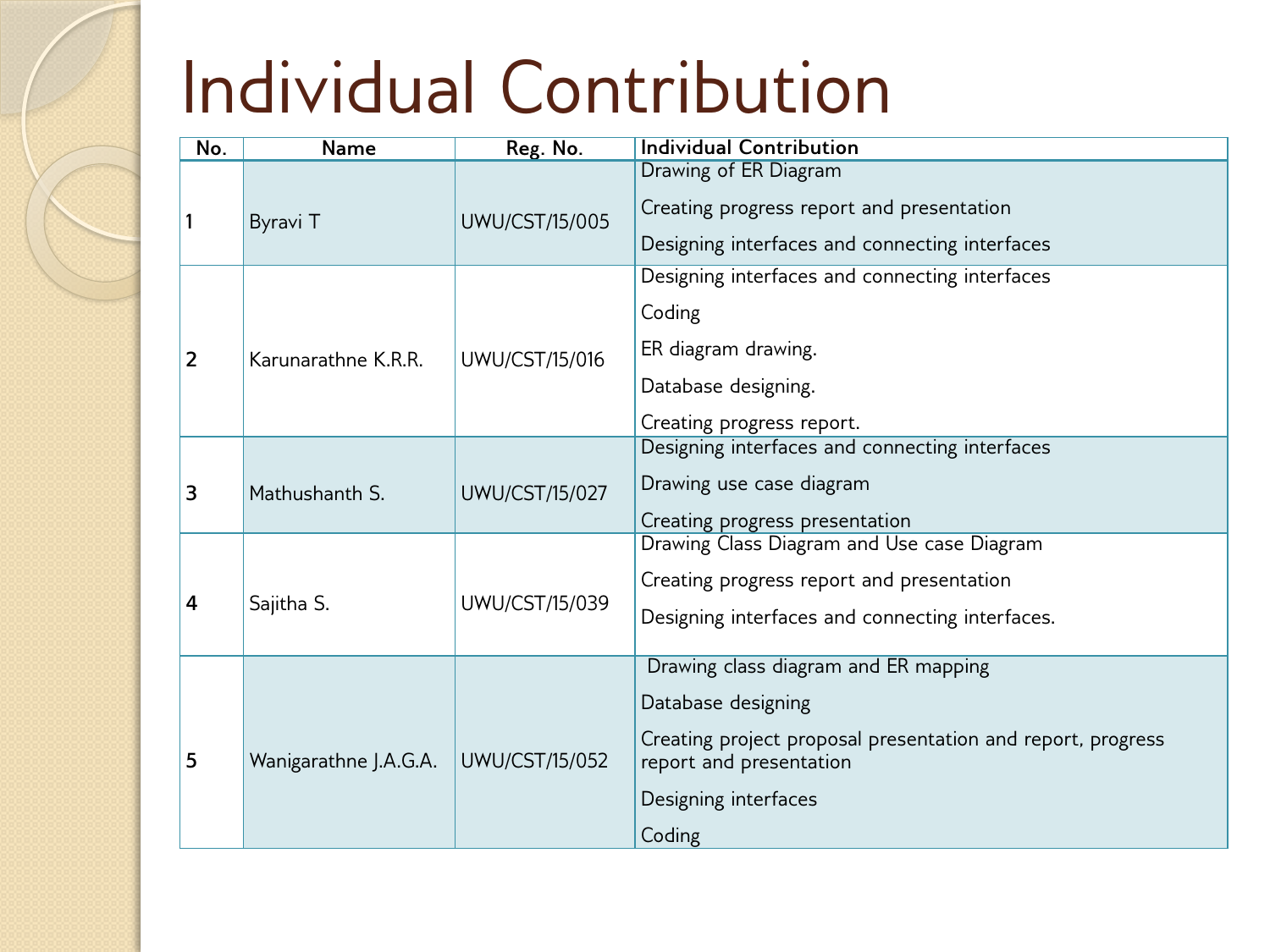

# Individual Contribution
| No. | Name | Reg. No. | Individual Contribution |
| --- | --- | --- | --- |
| 1 | Byravi T | UWU/CST/15/005 | Drawing of ER Diagram Creating progress report and presentation Designing interfaces and connecting interfaces |
| 2 | Karunarathne K.R.R. | UWU/CST/15/016 | Designing interfaces and connecting interfaces Coding ER diagram drawing. Database designing. Creating progress report. |
| 3 | Mathushanth S. | UWU/CST/15/027 | Designing interfaces and connecting interfaces Drawing use case diagram Creating progress presentation |
| 4 | Sajitha S. | UWU/CST/15/039 | Drawing Class Diagram and Use case Diagram Creating progress report and presentation Designing interfaces and connecting interfaces. |
| 5 | Wanigarathne J.A.G.A. | UWU/CST/15/052 | Drawing class diagram and ER mapping Database designing Creating project proposal presentation and report, progress report and presentation Designing interfaces Coding |